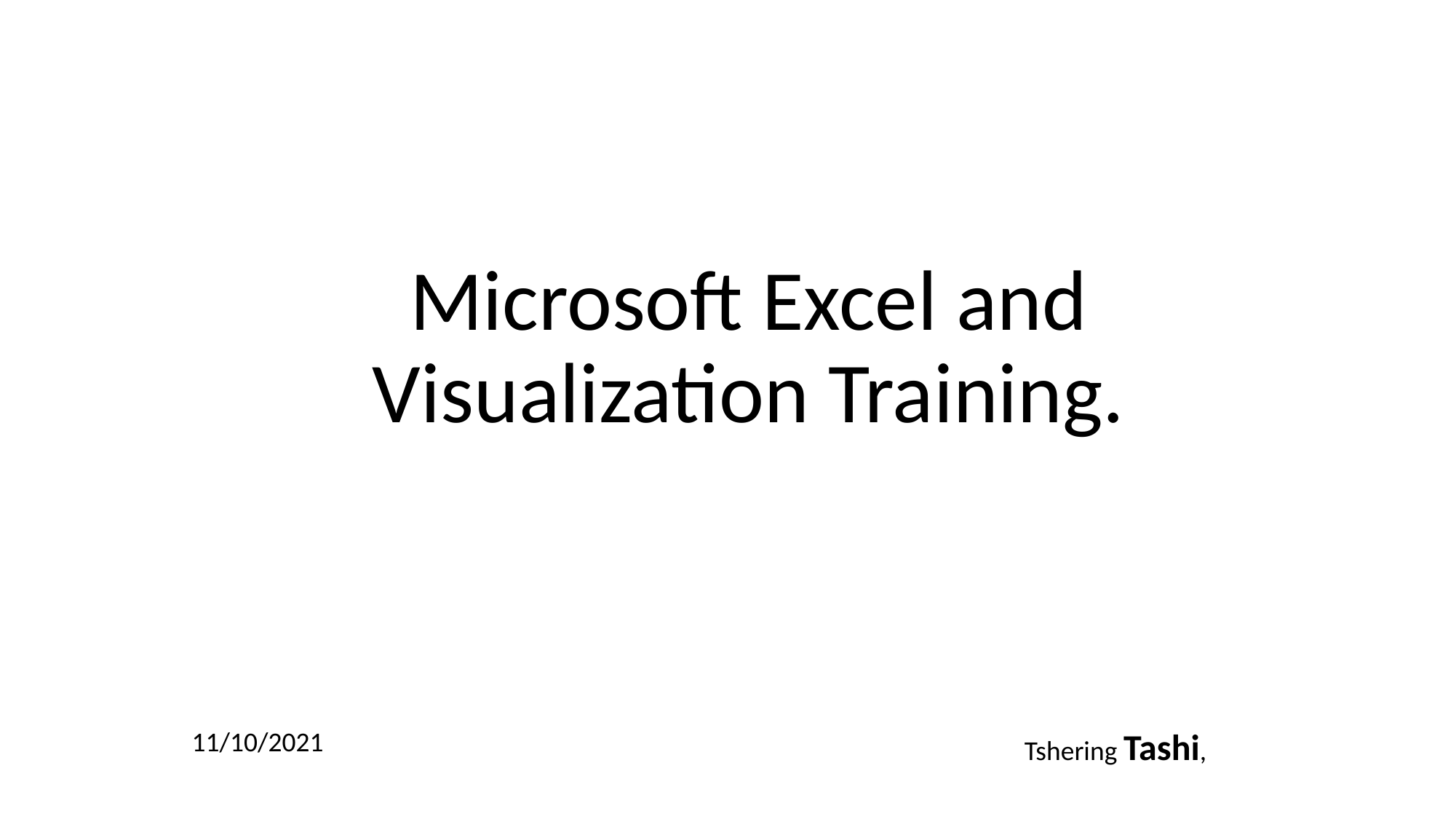

# Microsoft Excel and Visualization Training.
11/10/2021
Tshering Tashi,